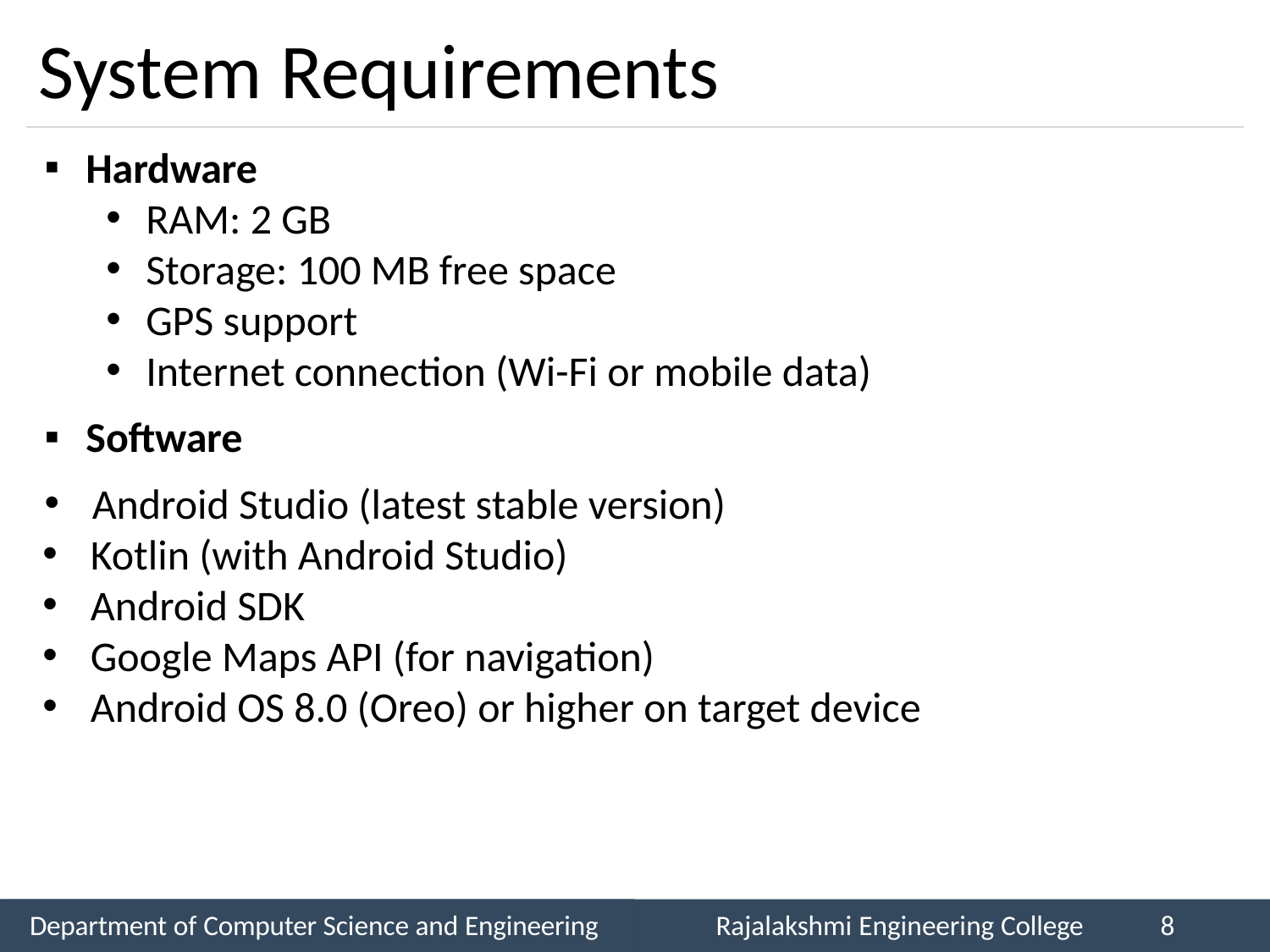

# System Requirements
Hardware
RAM: 2 GB
Storage: 100 MB free space
GPS support
Internet connection (Wi-Fi or mobile data)
Software
Android Studio (latest stable version)
Kotlin (with Android Studio)
Android SDK
Google Maps API (for navigation)
Android OS 8.0 (Oreo) or higher on target device

Department of Computer Science and Engineering
Rajalakshmi Engineering College
8